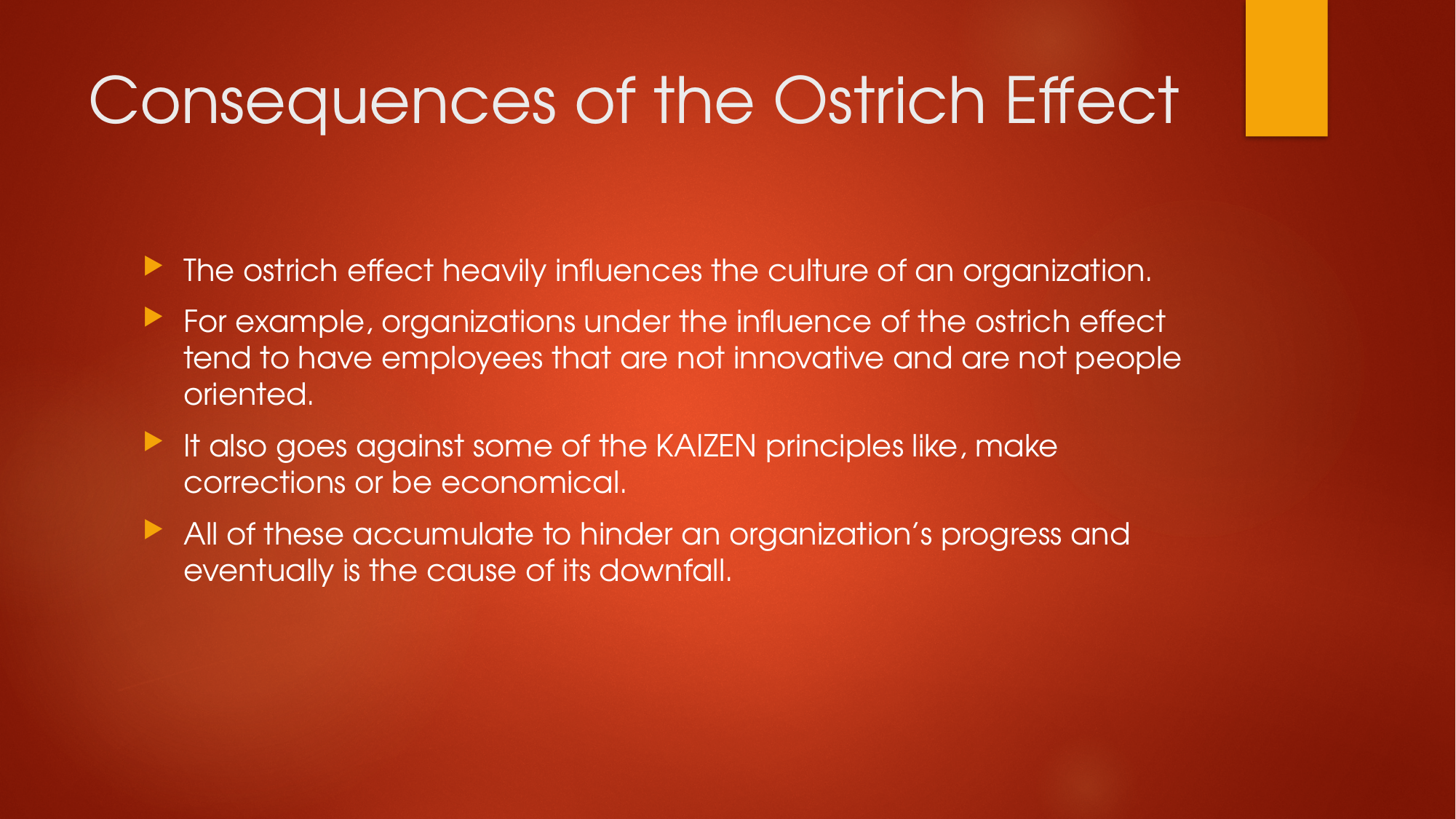

# Consequences of the Ostrich Effect
The ostrich effect heavily influences the culture of an organization.
For example, organizations under the influence of the ostrich effect tend to have employees that are not innovative and are not people oriented.
It also goes against some of the KAIZEN principles like, make corrections or be economical.
All of these accumulate to hinder an organization’s progress and eventually is the cause of its downfall.